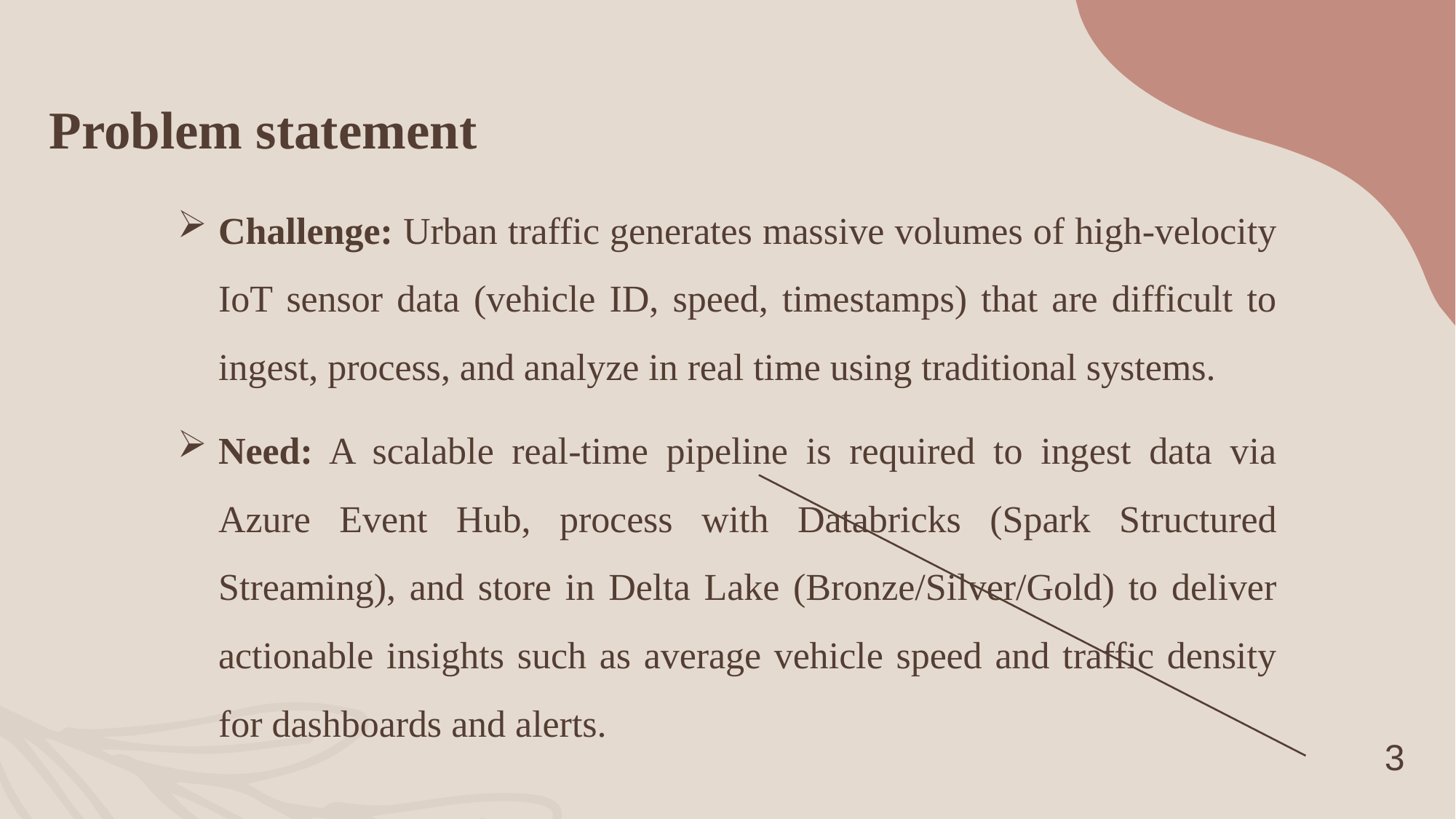

# Problem statement
Challenge: Urban traffic generates massive volumes of high-velocity IoT sensor data (vehicle ID, speed, timestamps) that are difficult to ingest, process, and analyze in real time using traditional systems.
Need: A scalable real-time pipeline is required to ingest data via Azure Event Hub, process with Databricks (Spark Structured Streaming), and store in Delta Lake (Bronze/Silver/Gold) to deliver actionable insights such as average vehicle speed and traffic density for dashboards and alerts.
3